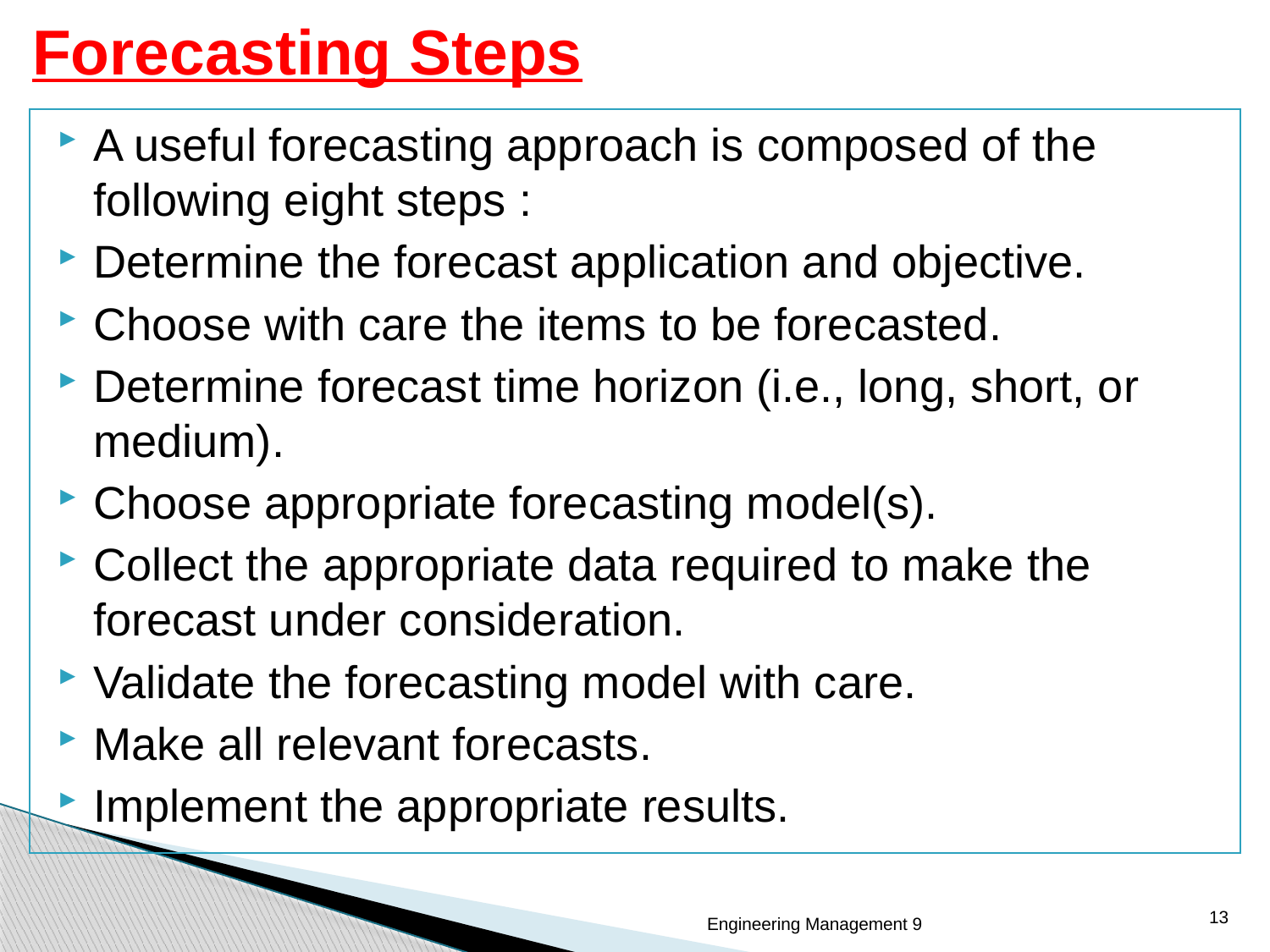

# Forecasting Steps
A useful forecasting approach is composed of the following eight steps :
Determine the forecast application and objective.
Choose with care the items to be forecasted.
Determine forecast time horizon (i.e., long, short, or medium).
Choose appropriate forecasting model(s).
Collect the appropriate data required to make the forecast under consideration.
Validate the forecasting model with care.
Make all relevant forecasts.
Implement the appropriate results.
13
Engineering Management 9